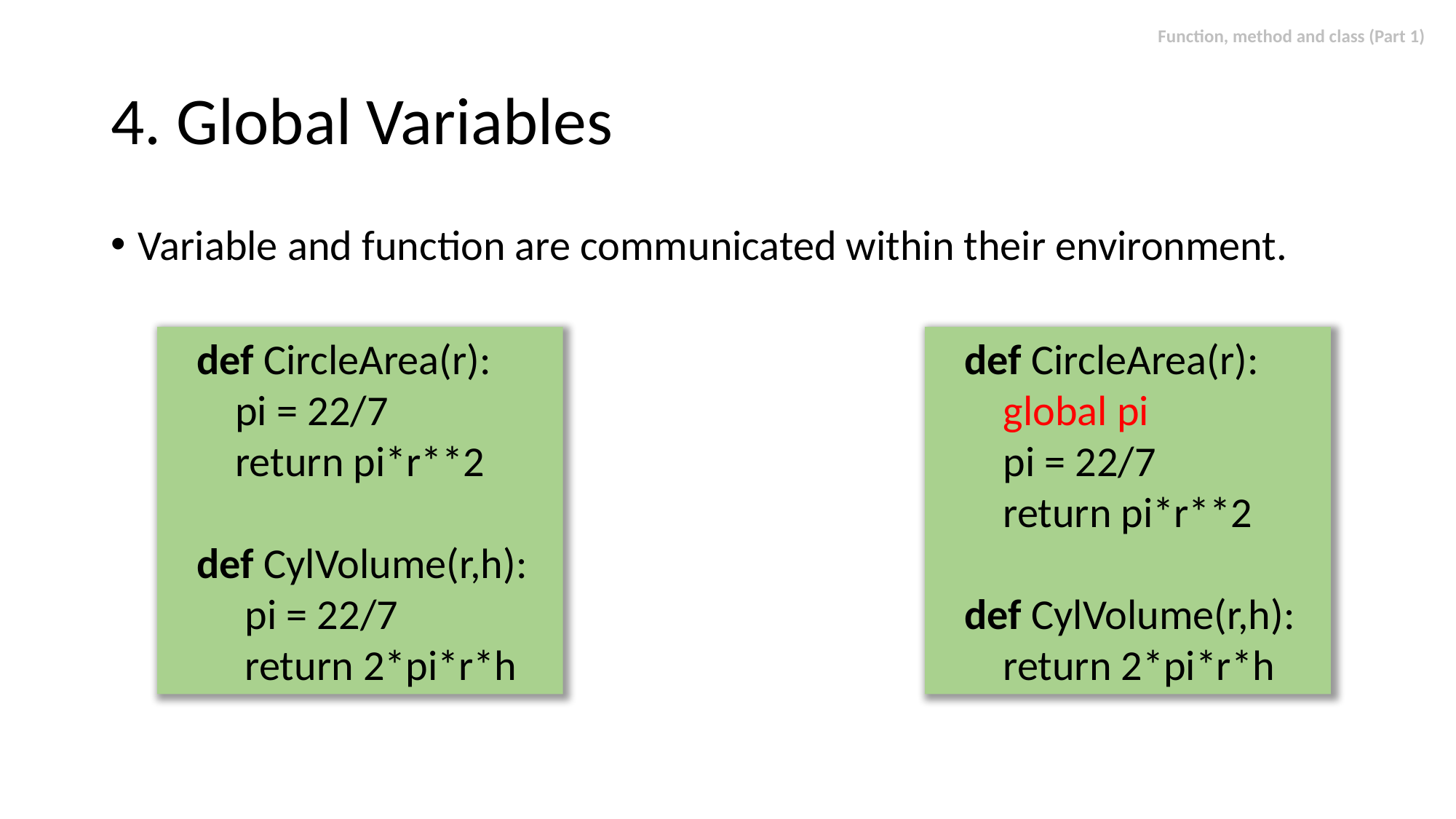

# 4. Global Variables
Variable and function are communicated within their environment.
   def CircleArea(r):
       pi = 22/7
       return pi*r**2

   def CylVolume(r,h):
        pi = 22/7
        return 2*pi*r*h
   def CircleArea(r):
       global pi
       pi = 22/7
       return pi*r**2

   def CylVolume(r,h):
       return 2*pi*r*h